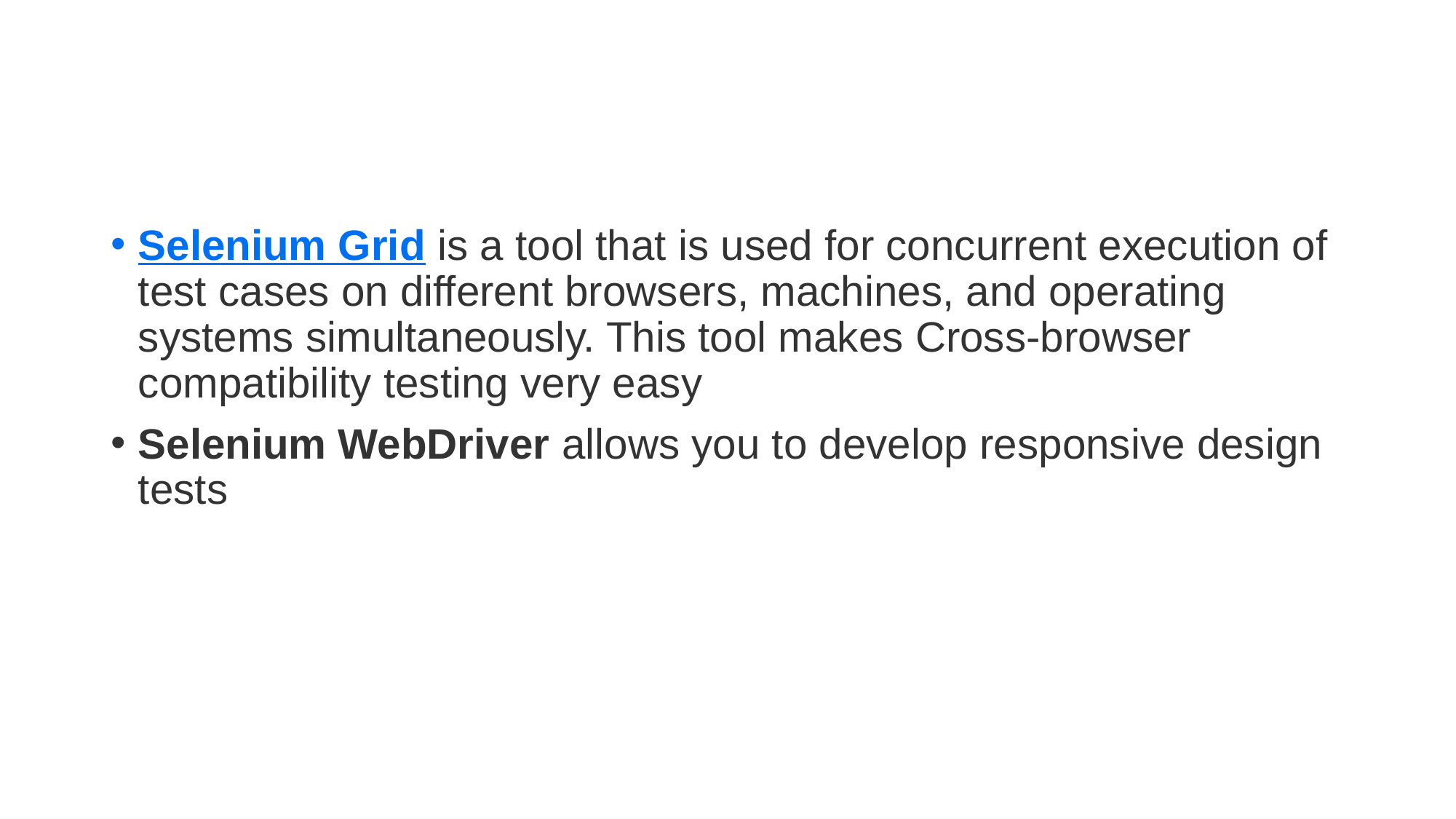

#
Selenium Grid is a tool that is used for concurrent execution of test cases on different browsers, machines, and operating systems simultaneously. This tool makes Cross-browser compatibility testing very easy
Selenium WebDriver allows you to develop responsive design tests